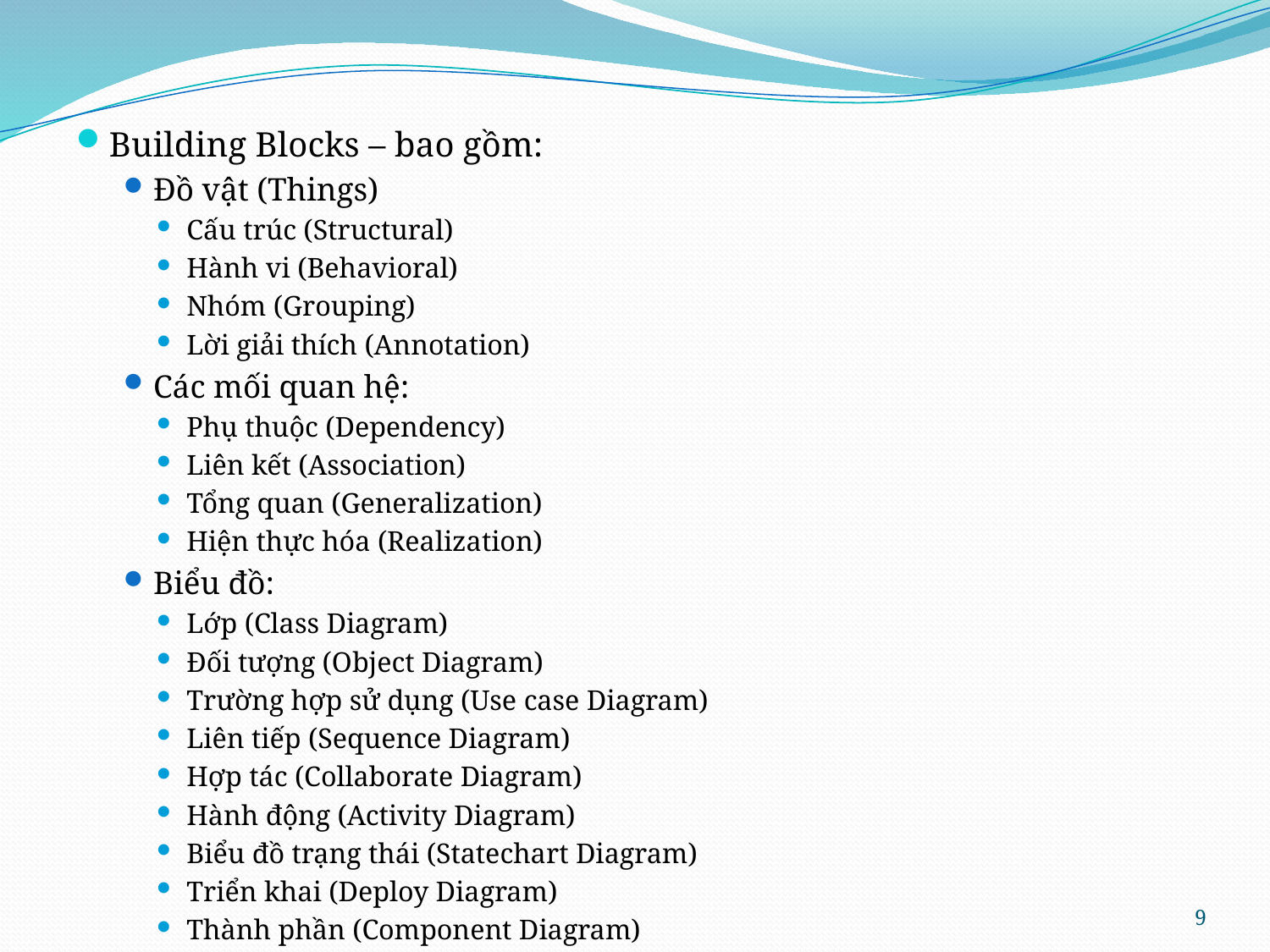

Building Blocks – bao gồm:
Đồ vật (Things)
Cấu trúc (Structural)
Hành vi (Behavioral)
Nhóm (Grouping)
Lời giải thích (Annotation)
Các mối quan hệ:
Phụ thuộc (Dependency)
Liên kết (Association)
Tổng quan (Generalization)
Hiện thực hóa (Realization)
Biểu đồ:
Lớp (Class Diagram)
Đối tượng (Object Diagram)
Trường hợp sử dụng (Use case Diagram)
Liên tiếp (Sequence Diagram)
Hợp tác (Collaborate Diagram)
Hành động (Activity Diagram)
Biểu đồ trạng thái (Statechart Diagram)
Triển khai (Deploy Diagram)
Thành phần (Component Diagram)

9